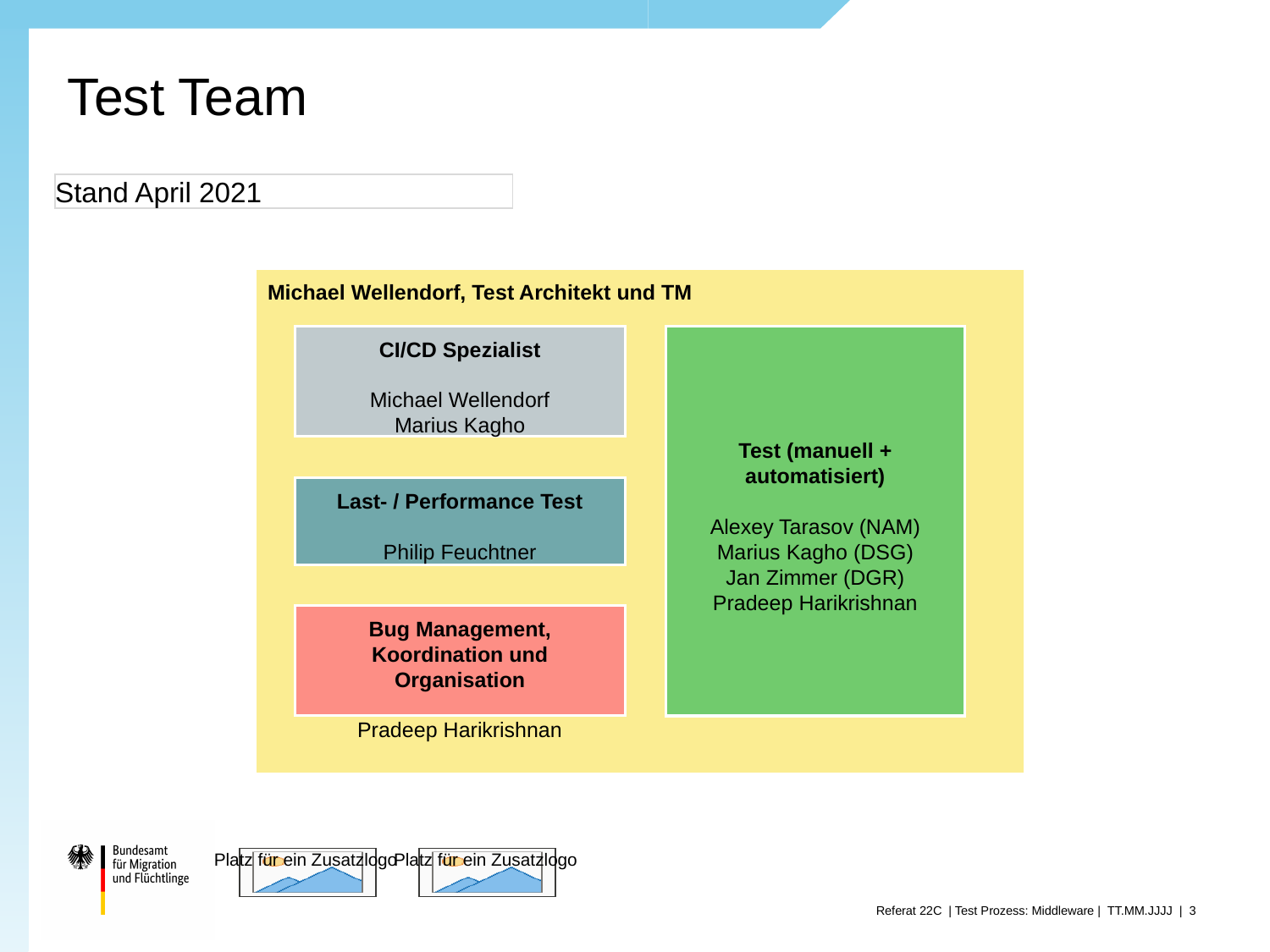

# Test Team
Stand April 2021
Michael Wellendorf, Test Architekt und TM

Test (manuell + automatisiert)

Alexey Tarasov (NAM)
Marius Kagho (DSG)
Jan Zimmer (DGR)
Pradeep Harikrishnan
CI/CD Spezialist

Michael Wellendorf
Marius Kagho

Last- / Performance Test

Philip Feuchtner

Bug Management, Koordination und Organisation

Pradeep Harikrishnan

Referat 22C  | Test Prozess: Middleware |  TT.MM.JJJJ  |
3